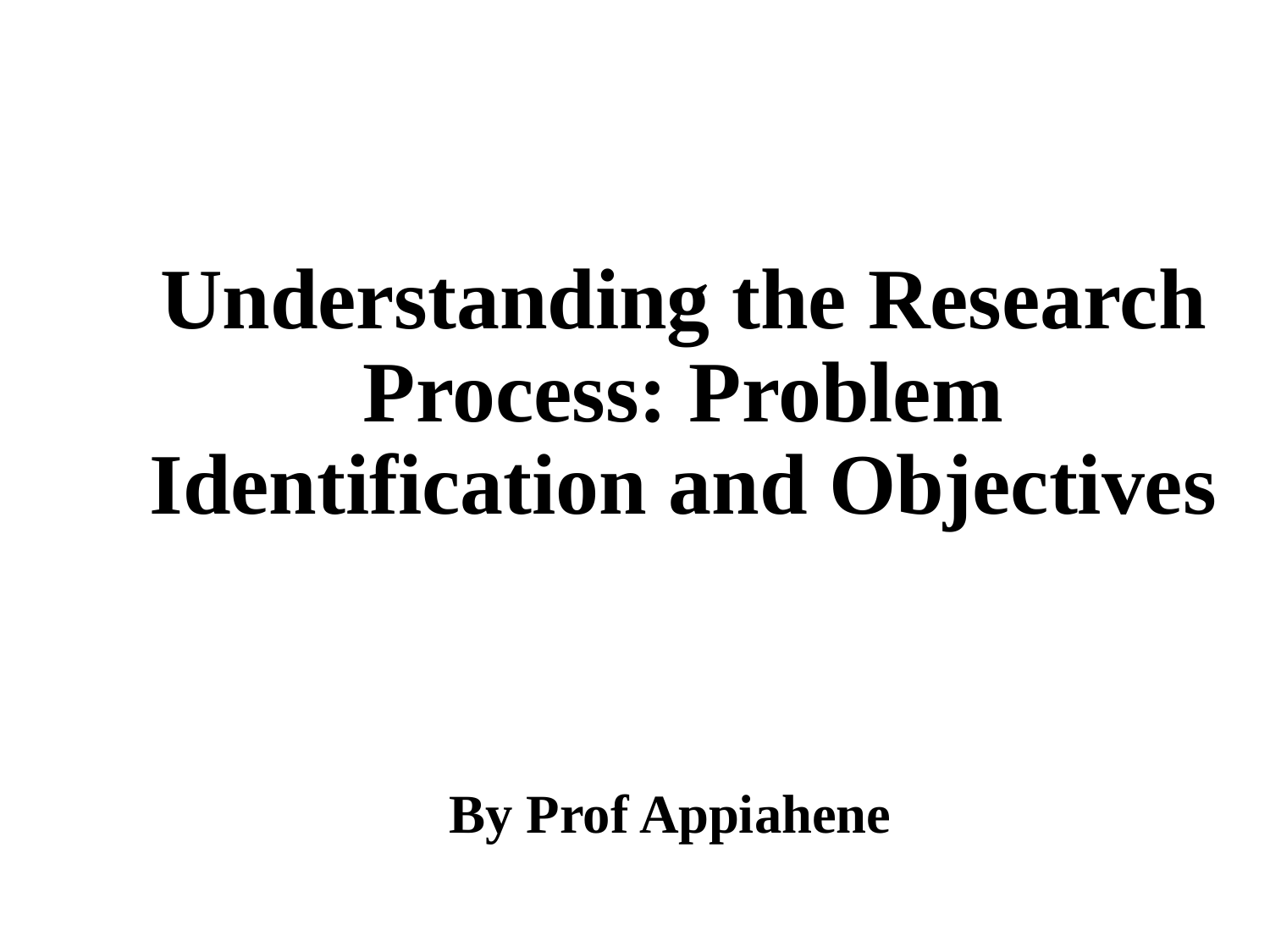

# Understanding the Research Process: Problem Identification and Objectives

By Prof Appiahene